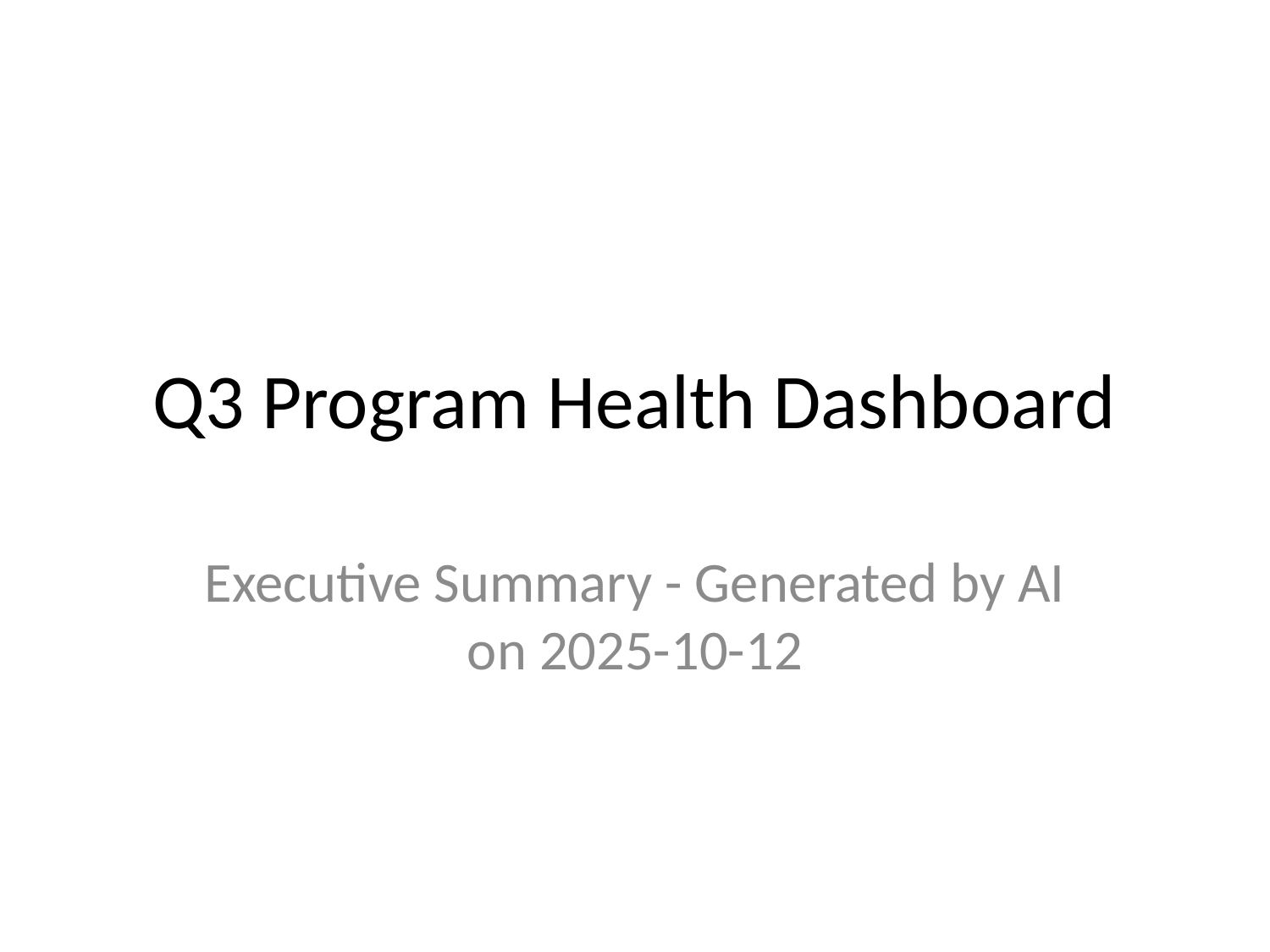

# Q3 Program Health Dashboard
Executive Summary - Generated by AI on 2025-10-12